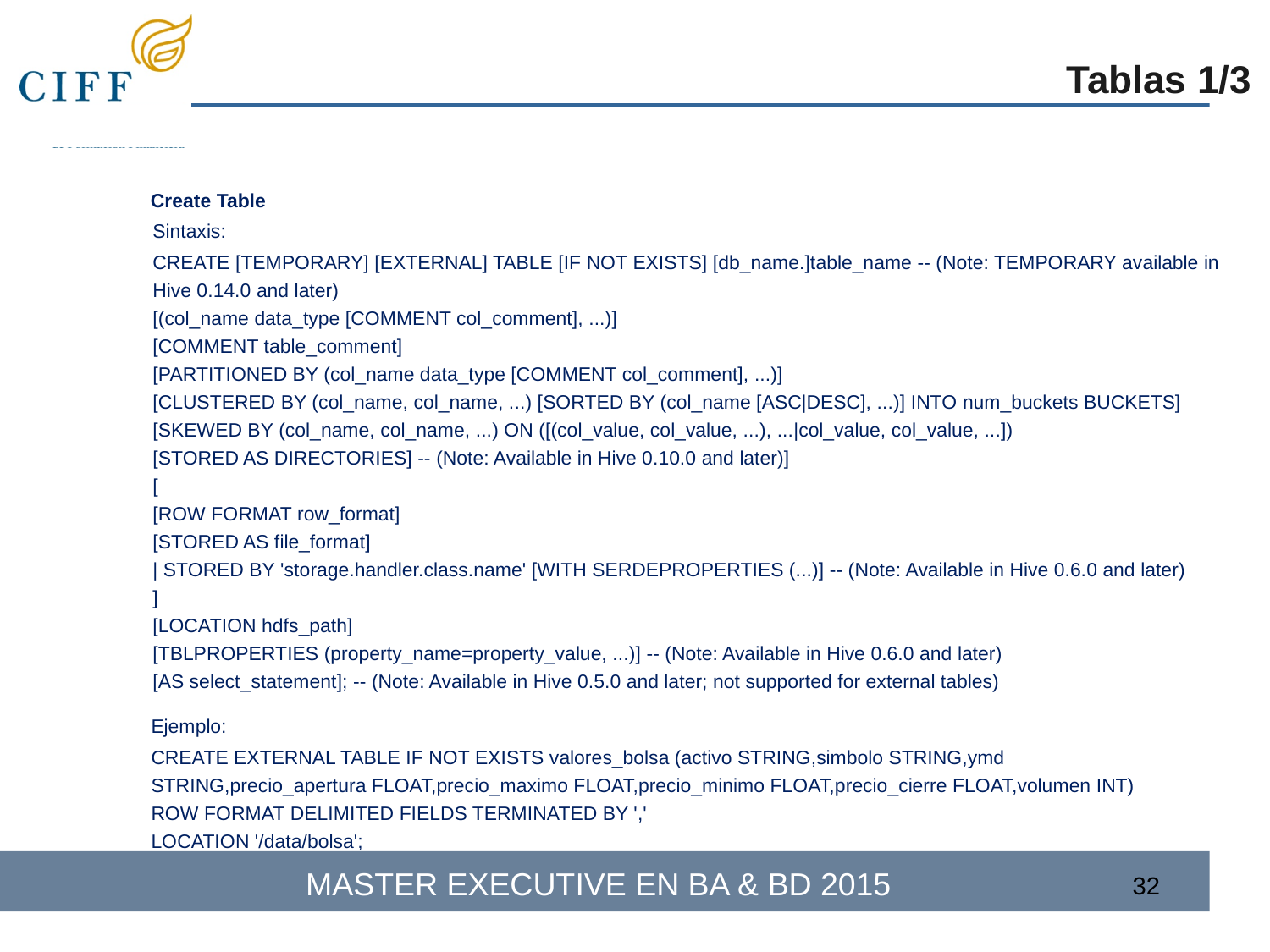

Tablas 1/3
Create Table

Sintaxis:
CREATE [TEMPORARY] [EXTERNAL] TABLE [IF NOT EXISTS] [db_name.]table_name -- (Note: TEMPORARY available in Hive 0.14.0 and later)
[(col_name data_type [COMMENT col_comment], ...)]
[COMMENT table_comment]
[PARTITIONED BY (col_name data_type [COMMENT col_comment], ...)]
[CLUSTERED BY (col_name, col_name, ...) [SORTED BY (col_name [ASC|DESC], ...)] INTO num_buckets BUCKETS]
[SKEWED BY (col_name, col_name, ...) ON ([(col_value, col_value, ...), ...|col_value, col_value, ...])
[STORED AS DIRECTORIES] -- (Note: Available in Hive 0.10.0 and later)]
[
[ROW FORMAT row_format]
[STORED AS file_format]
| STORED BY 'storage.handler.class.name' [WITH SERDEPROPERTIES (...)] -- (Note: Available in Hive 0.6.0 and later)
]
[LOCATION hdfs_path]
[TBLPROPERTIES (property_name=property_value, ...)] -- (Note: Available in Hive 0.6.0 and later)
[AS select_statement]; -- (Note: Available in Hive 0.5.0 and later; not supported for external tables)
Ejemplo:
CREATE EXTERNAL TABLE IF NOT EXISTS valores_bolsa (activo STRING,simbolo STRING,ymd STRING,precio_apertura FLOAT,precio_maximo FLOAT,precio_minimo FLOAT,precio_cierre FLOAT,volumen INT)
ROW FORMAT DELIMITED FIELDS TERMINATED BY ','
LOCATION '/data/bolsa';

32
32